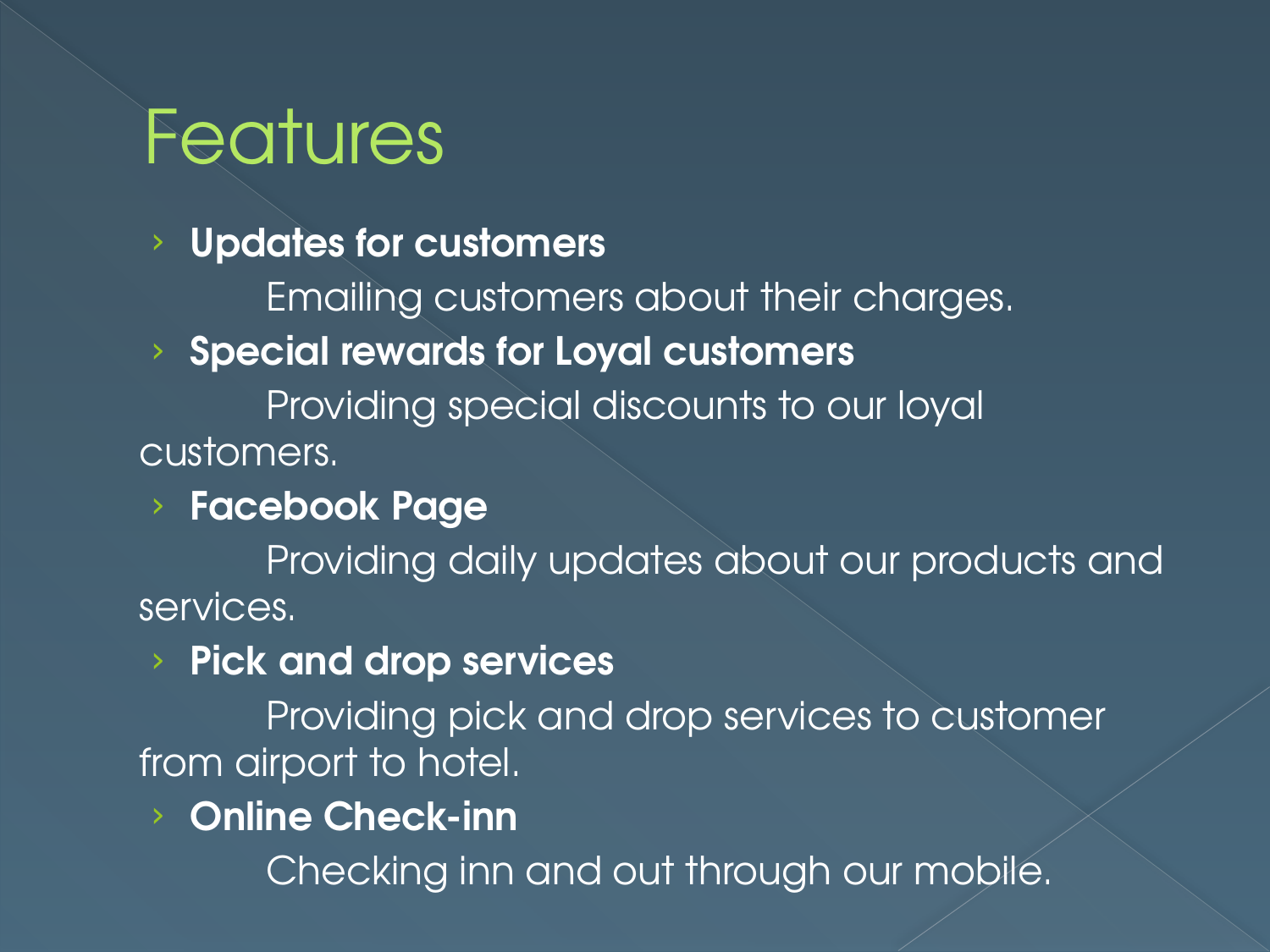

# Features
Updates for customers
	Emailing customers about their charges.
Special rewards for Loyal customers
	Providing special discounts to our loyal customers.
Facebook Page
	Providing daily updates about our products and services.
Pick and drop services
	Providing pick and drop services to customer from airport to hotel.
Online Check-inn
	Checking inn and out through our mobile.